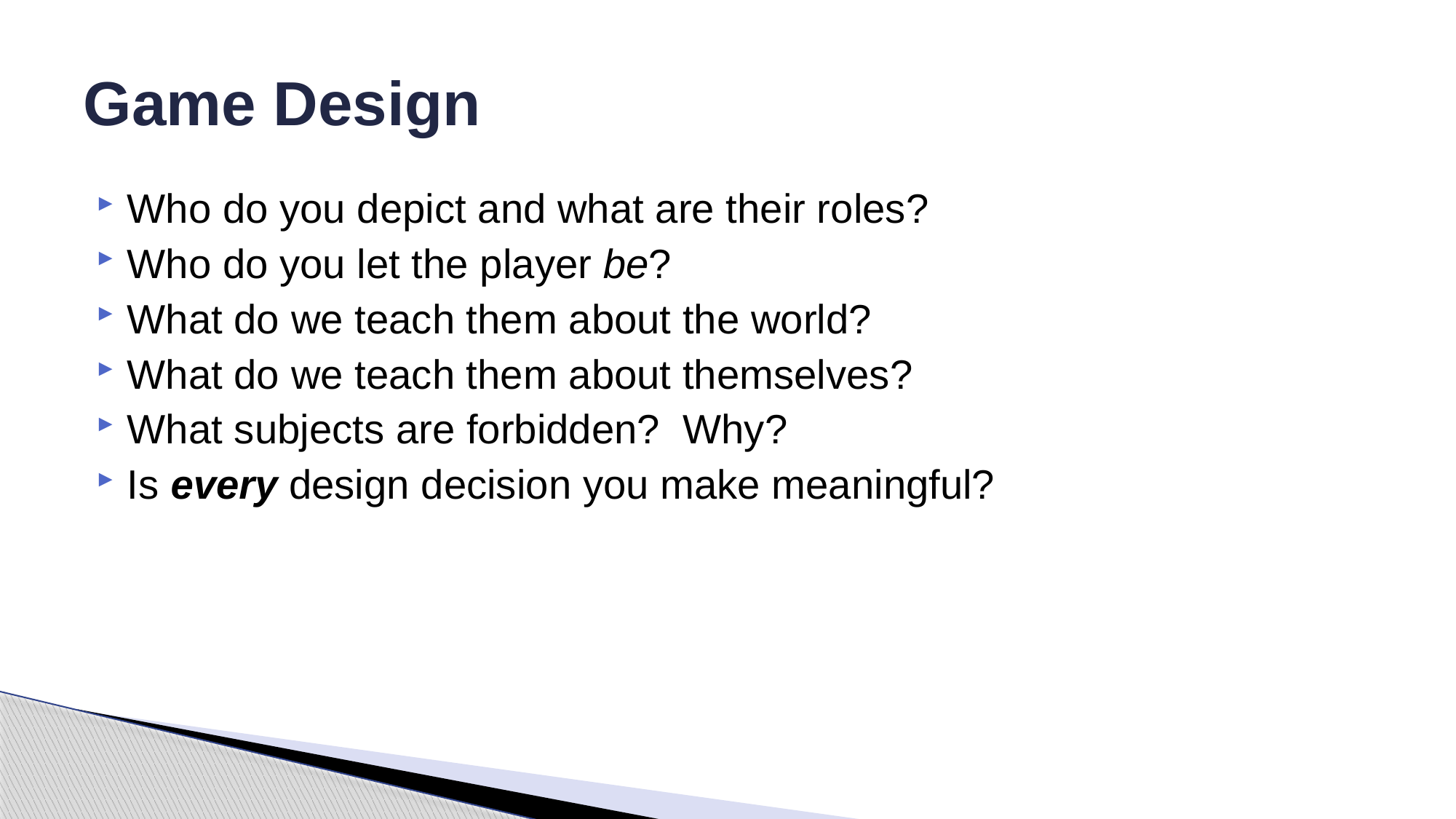

# Game Design
Who do you depict and what are their roles?
Who do you let the player be?
What do we teach them about the world?
What do we teach them about themselves?
What subjects are forbidden?  Why?
Is every design decision you make meaningful?